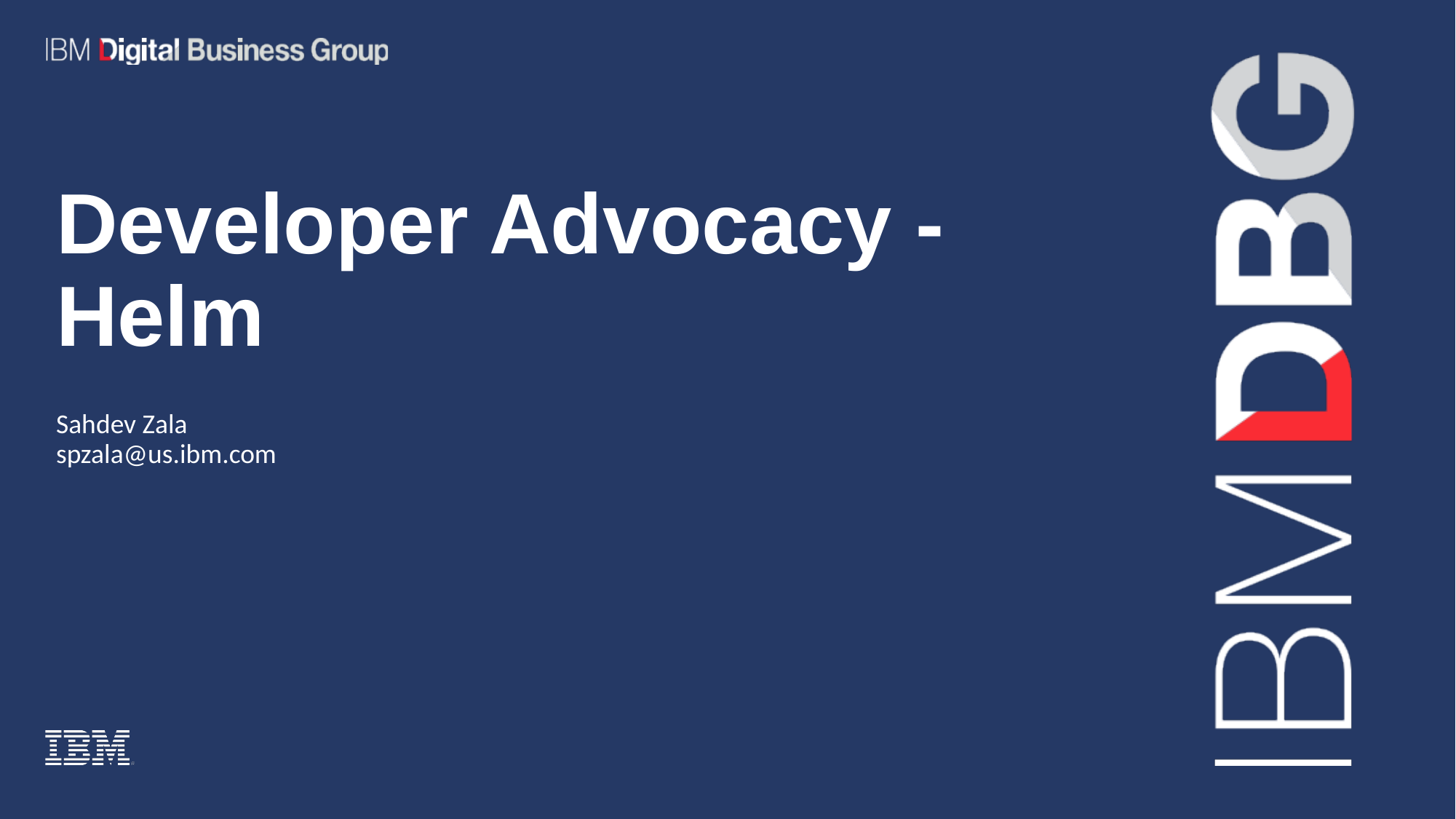

# Developer Advocacy - Helm
Sahdev Zala
spzala@us.ibm.com